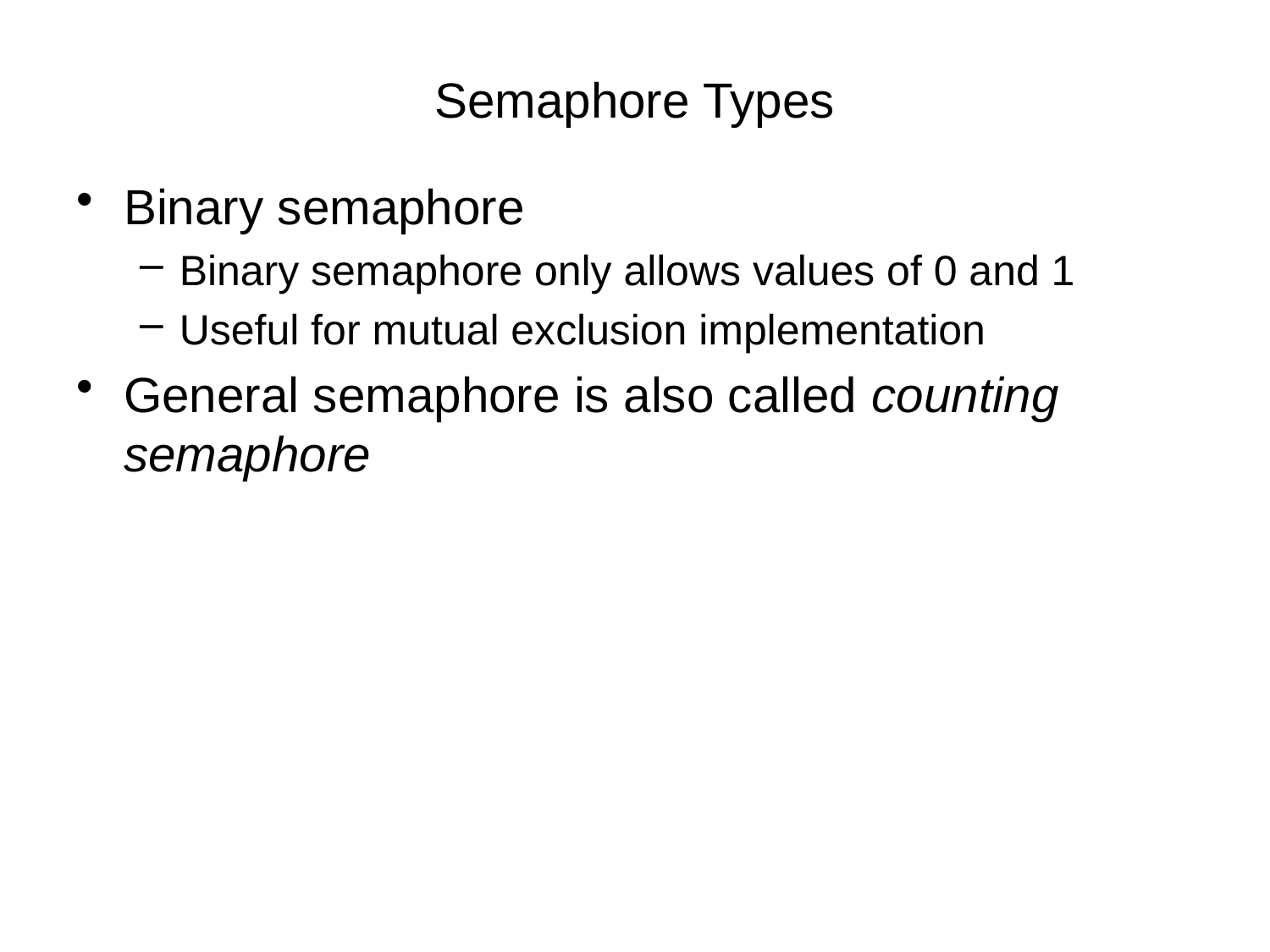

# Semaphore Types
Binary semaphore
Binary semaphore only allows values of 0 and 1
Useful for mutual exclusion implementation
General semaphore is also called counting semaphore